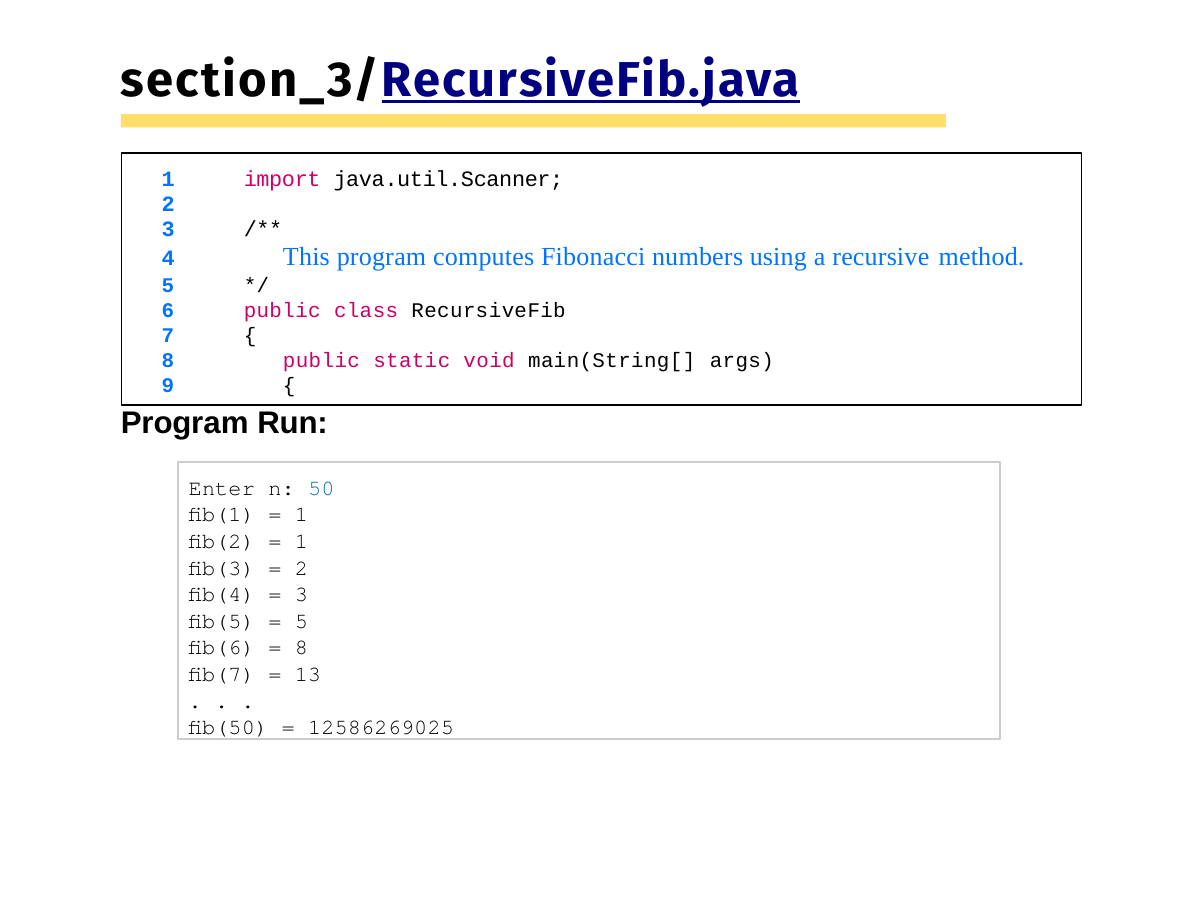

# section_3/RecursiveFib.java

1	import java.util.Scanner;
2
3	/**
4	This program computes Fibonacci numbers using a recursive method.
5	*/
6	public class RecursiveFib
7	{
8	public static void main(String[] args)
9	{
Program Run:

Enter n: 50
fib(1) = 1
fib(2) = 1
fib(3) = 2
fib(4) = 3
fib(5) = 5
fib(6) = 8
fib(7) = 13
. . .
fib(50) = 12586269025